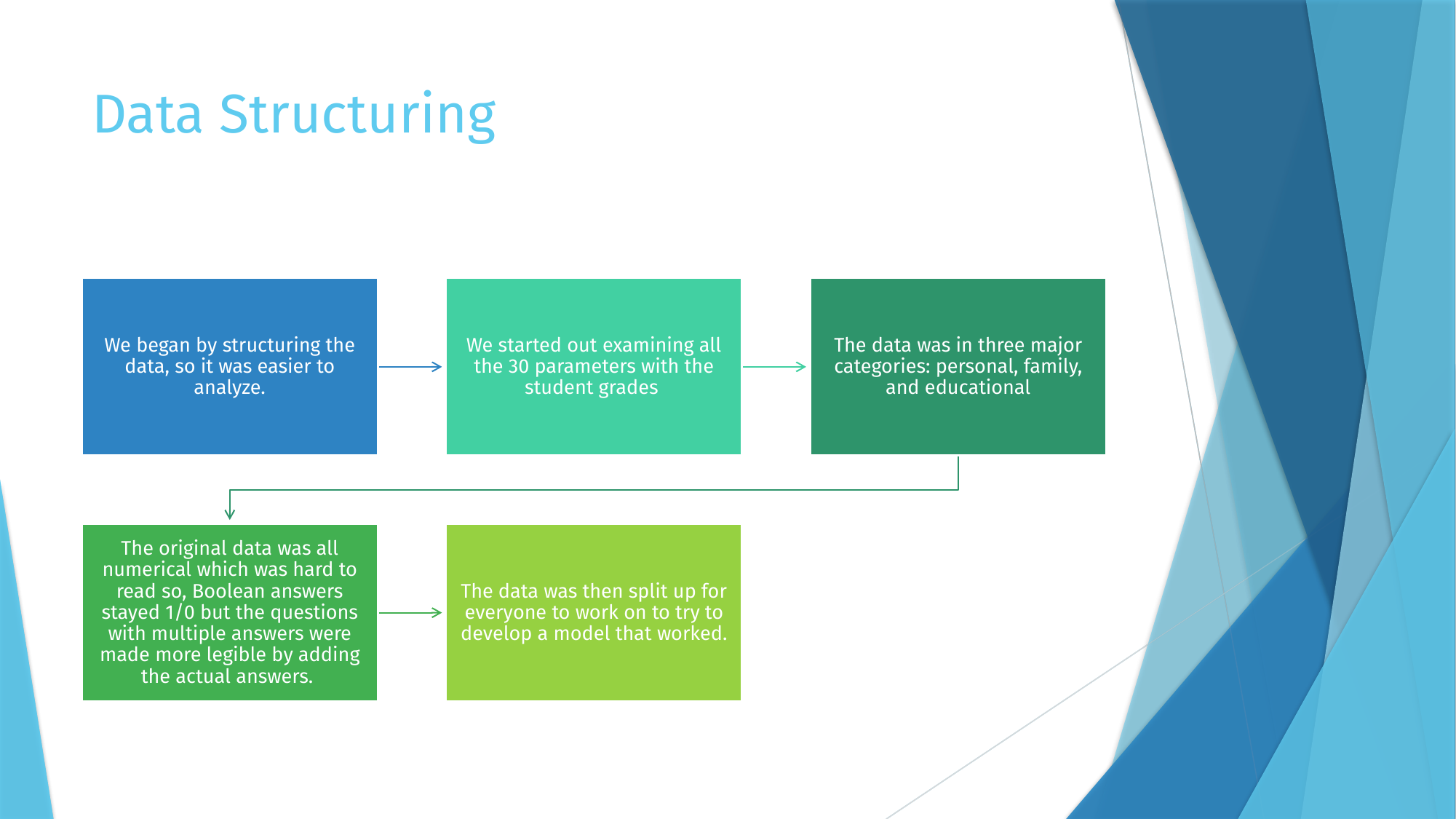

Data Structuring

We began by structuring the data, so it was easier to analyze.

We started out examining all the 30 parameters with the student grades

The data was in three major categories: personal, family, and educational

The original data was all numerical which was hard to read so, Boolean answers stayed 1/0 but the questions with multiple answers were made more legible by adding the actual answers.
The data was then split up for everyone to work on to try to develop a model that worked.